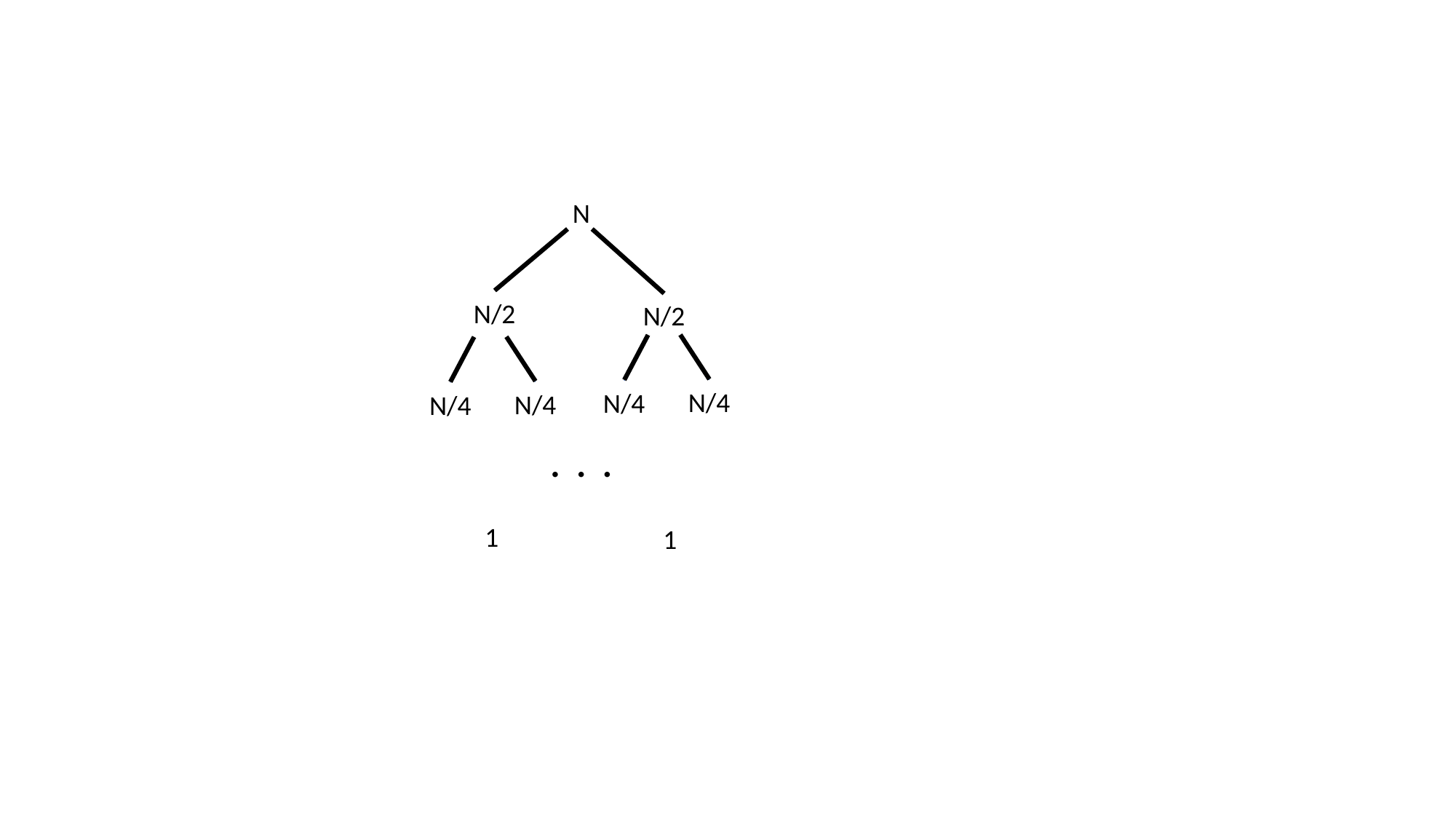

N
N/2
N/2
N/4
N/4
N/4
N/4
.  .  .
1
1